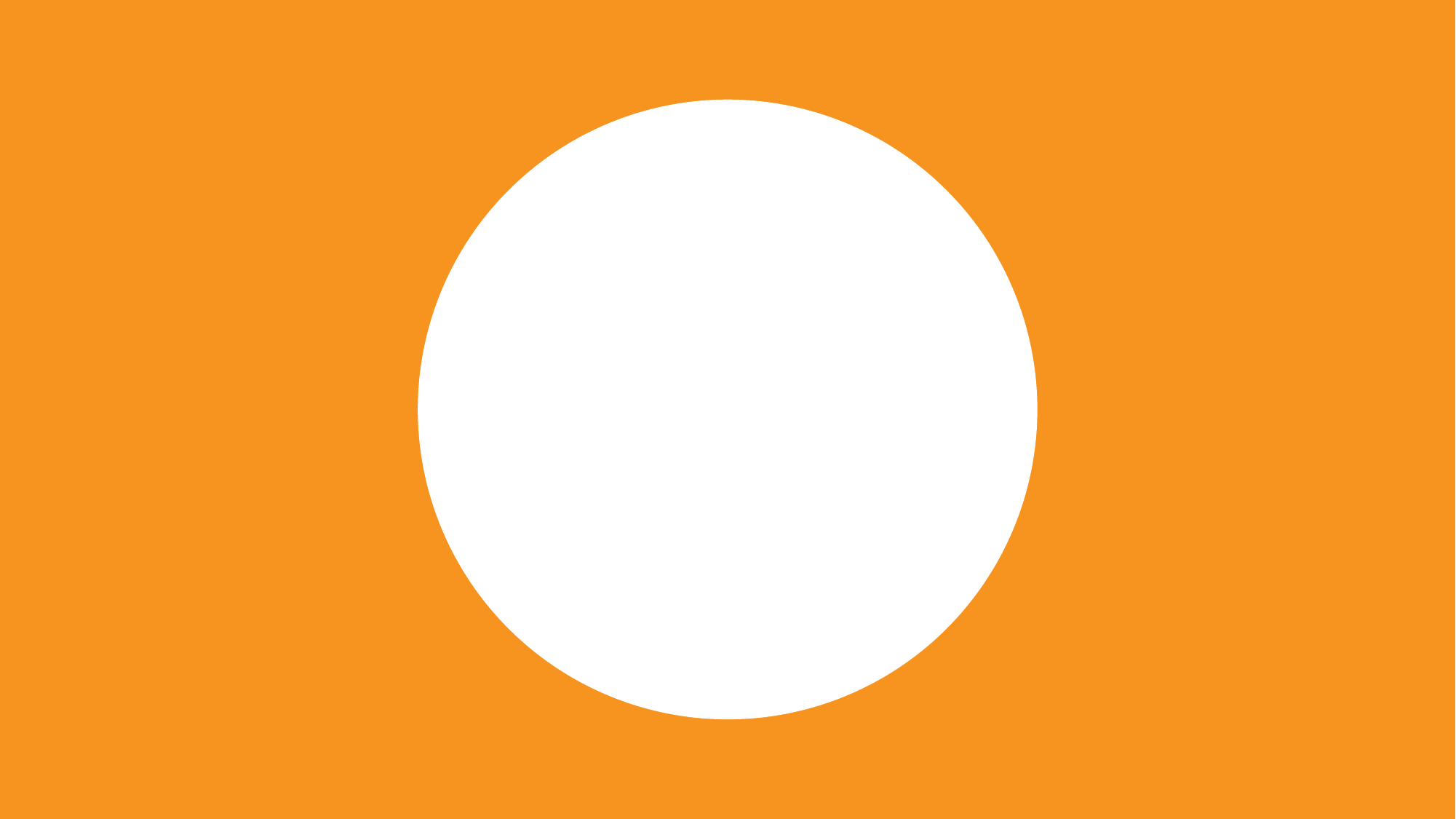

Interface Utilisateur – Streamlit

Visualisation des résultats

Permet de tester les modèles

Sélection dynamique du classifieur